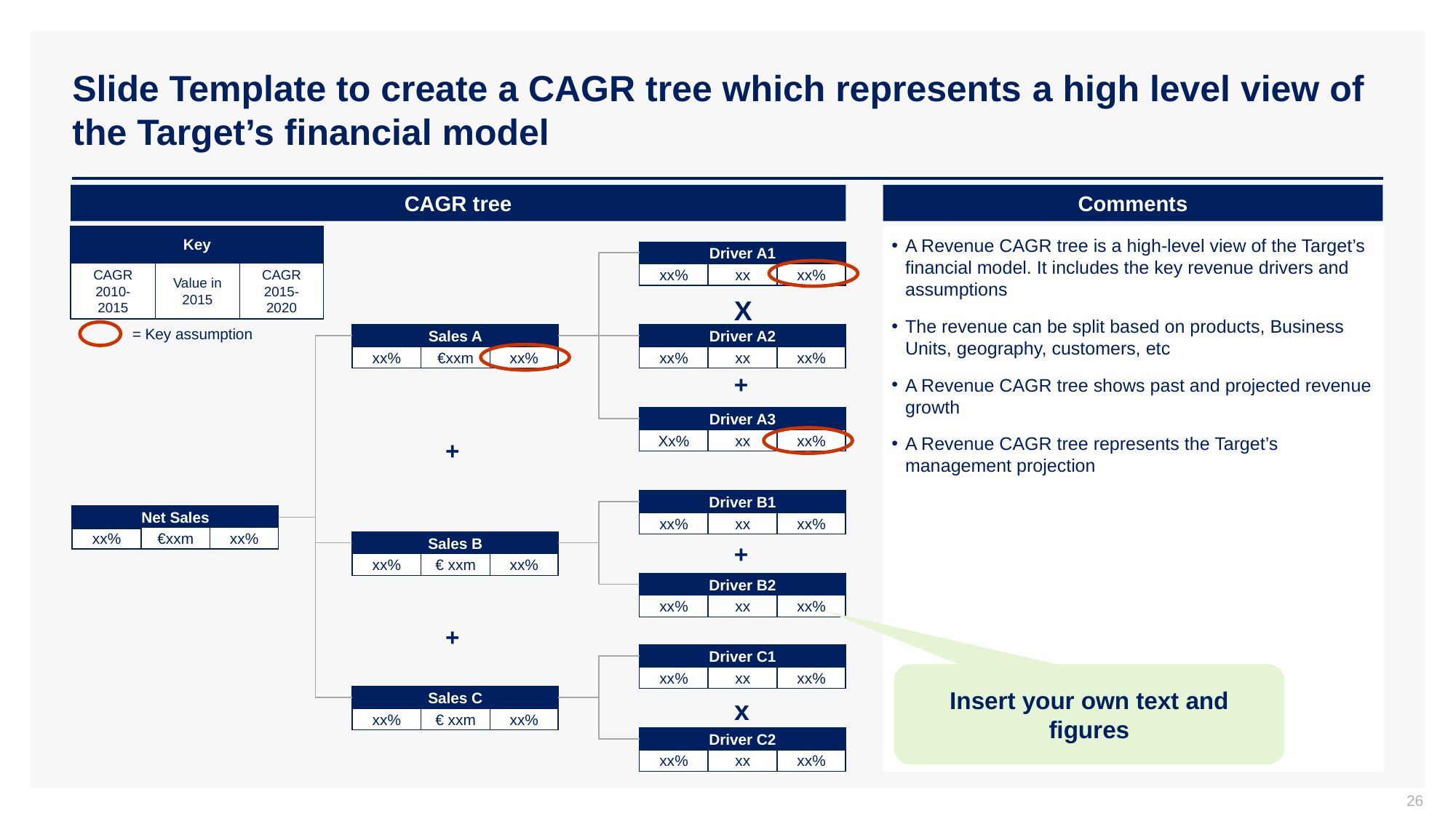

# Slide Template to create a CAGR tree which represents a high level view of the Target’s financial model
CAGR tree
Comments
A Revenue CAGR tree is a high-level view of the Target’s financial model. It includes the key revenue drivers and assumptions
The revenue can be split based on products, Business Units, geography, customers, etc
A Revenue CAGR tree shows past and projected revenue growth
A Revenue CAGR tree represents the Target’s management projection
Key
CAGR 2010-2015
Value in 2015
CAGR 2015-2020
Driver A1
xx%
xx
xx%

X
= Key assumption

Sales A
xx%
€xxm
xx%
Driver A2
xx%
xx
xx%

+
Driver A3
Xx%
xx
xx%

+
Driver B1
xx%
xx
xx%
Net Sales
xx%
€xxm
xx%
Sales B
xx%
€ xxm
xx%
+
Driver B2
xx%
xx
xx%
+
Driver C1
xx%
xx
xx%
Insert your own text and figures
Sales C
xx%
€ xxm
xx%
x
Driver C2
xx%
xx
xx%
26